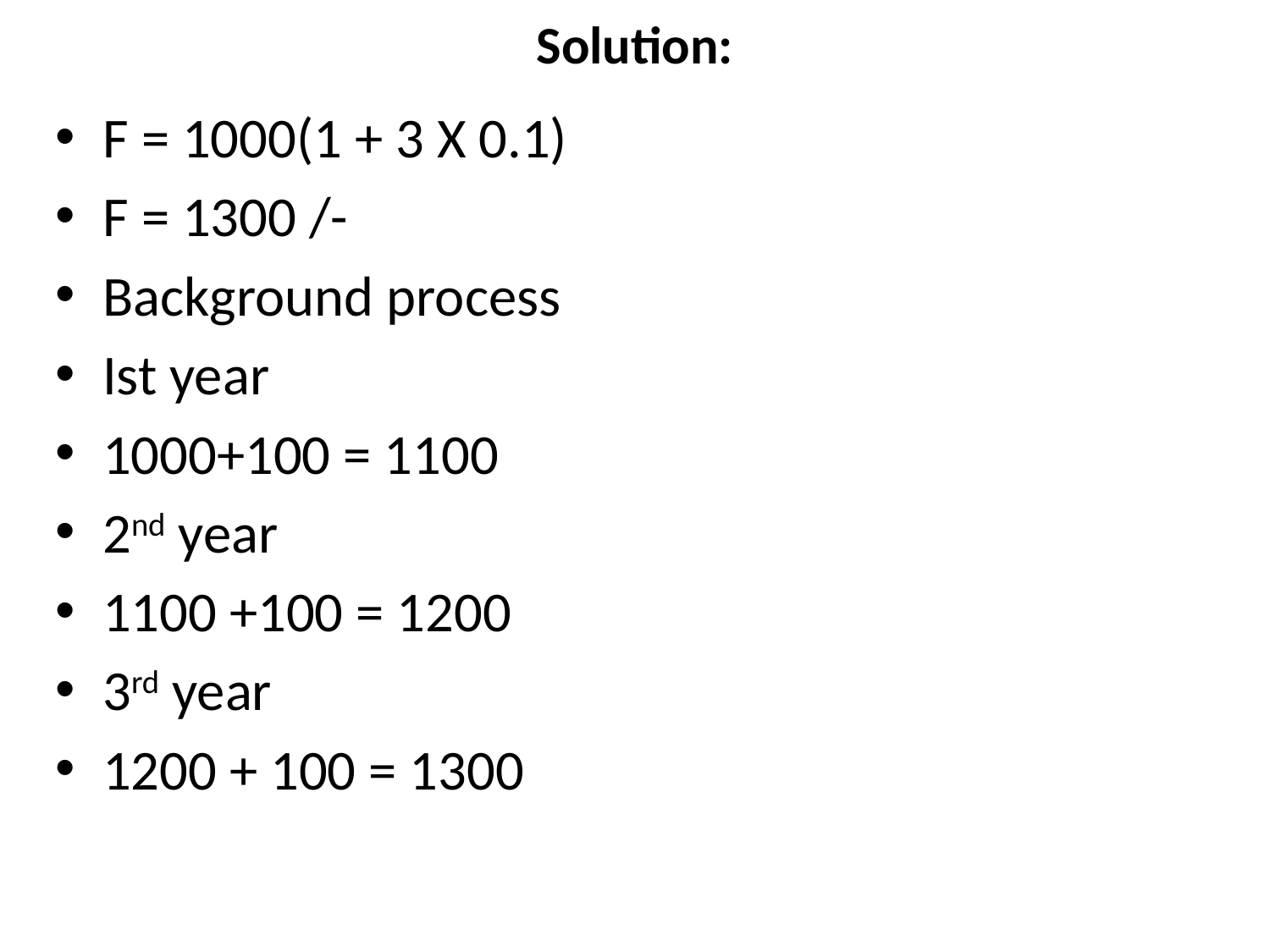

# Solution:
F = 1000(1 + 3 X 0.1)
F = 1300 /-
Background process
Ist year
1000+100 = 1100
2nd year
1100 +100 = 1200
3rd year
1200 + 100 = 1300